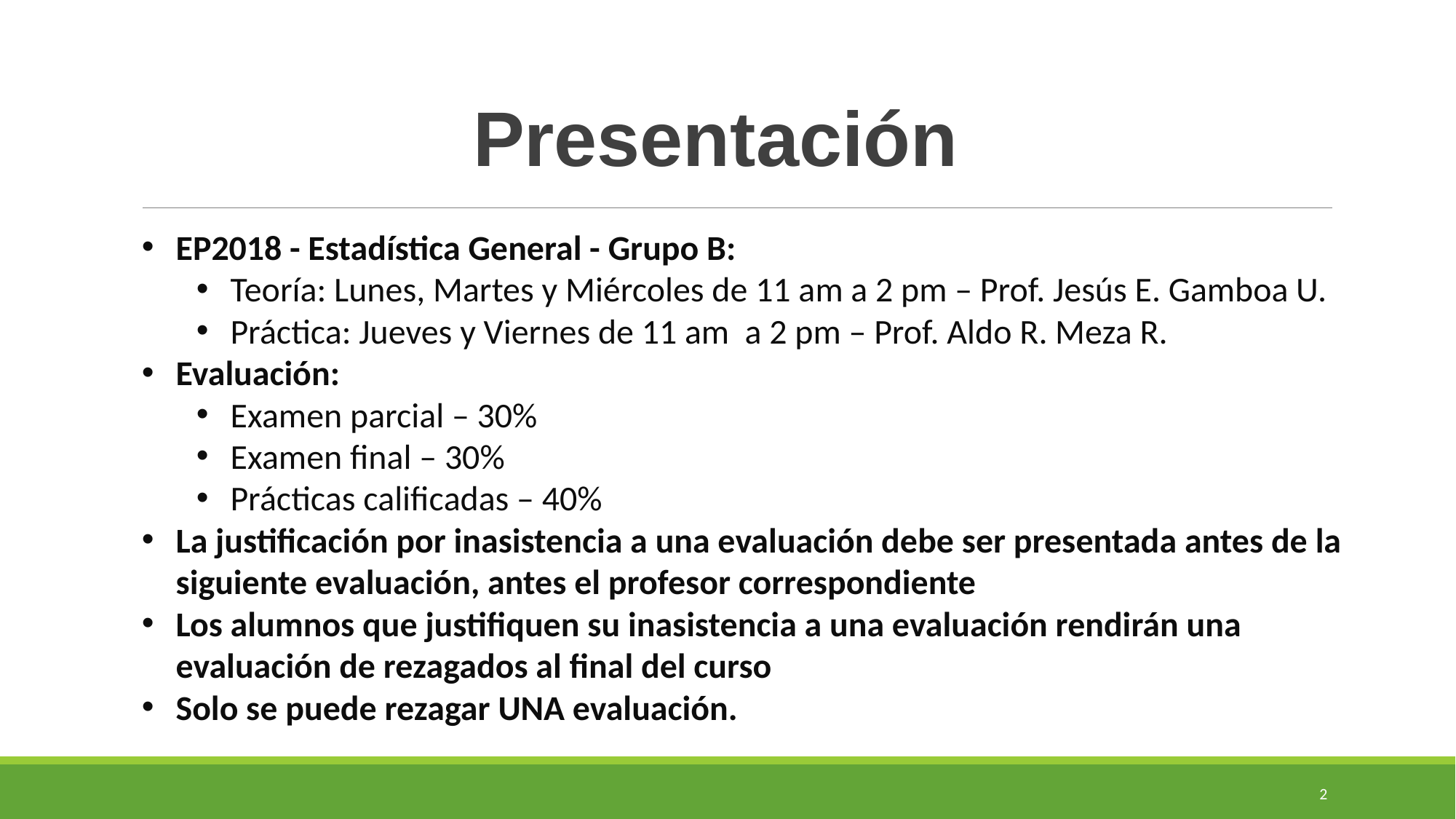

Presentación
EP2018 - Estadística General - Grupo B:
Teoría: Lunes, Martes y Miércoles de 11 am a 2 pm – Prof. Jesús E. Gamboa U.
Práctica: Jueves y Viernes de 11 am  a 2 pm – Prof. Aldo R. Meza R.
Evaluación:
Examen parcial – 30%
Examen final – 30%
Prácticas calificadas – 40%
La justificación por inasistencia a una evaluación debe ser presentada antes de la siguiente evaluación, antes el profesor correspondiente
Los alumnos que justifiquen su inasistencia a una evaluación rendirán una evaluación de rezagados al final del curso
Solo se puede rezagar UNA evaluación.
2